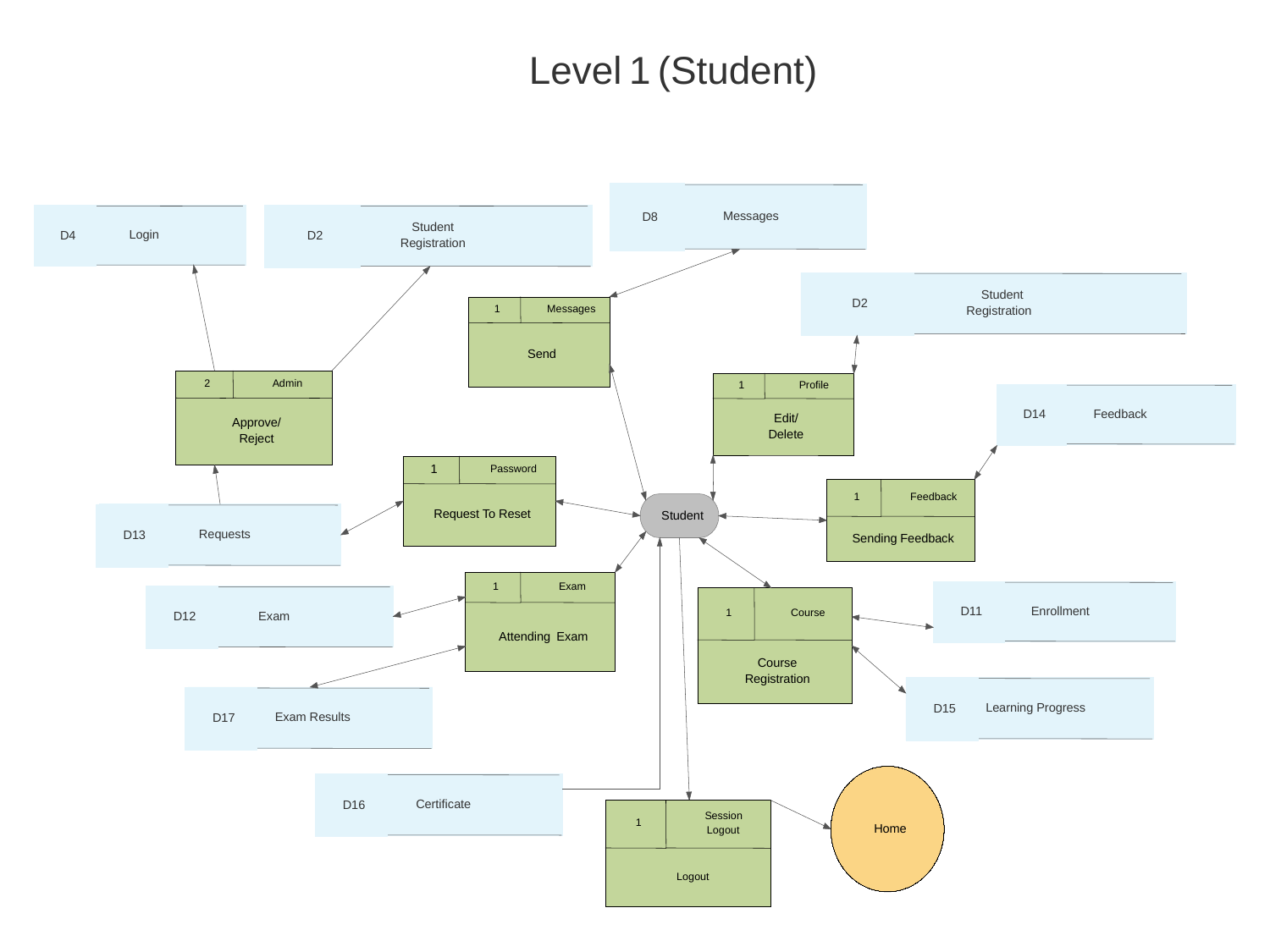

Level 1 (Student)

     Messages
D8
Student
Login
D4
D2
Registration

  Student

D2

1
Messages
Registration

Send

2
Admin
1
Profile

Feedback
D14
Edit/
Approve/
Delete
Reject

1

Password

1
Feedback

Request To Reset
Student

 Requests
D13
Sending Feedback

1
Exam

1
Course
Attending
 Exam

Course
Registration

 Learning Progress
D15
Exam Results
D17

 Enrollment
D11
Exam
D12

Certificate
D16

Session
1
Home

Logout

Logout